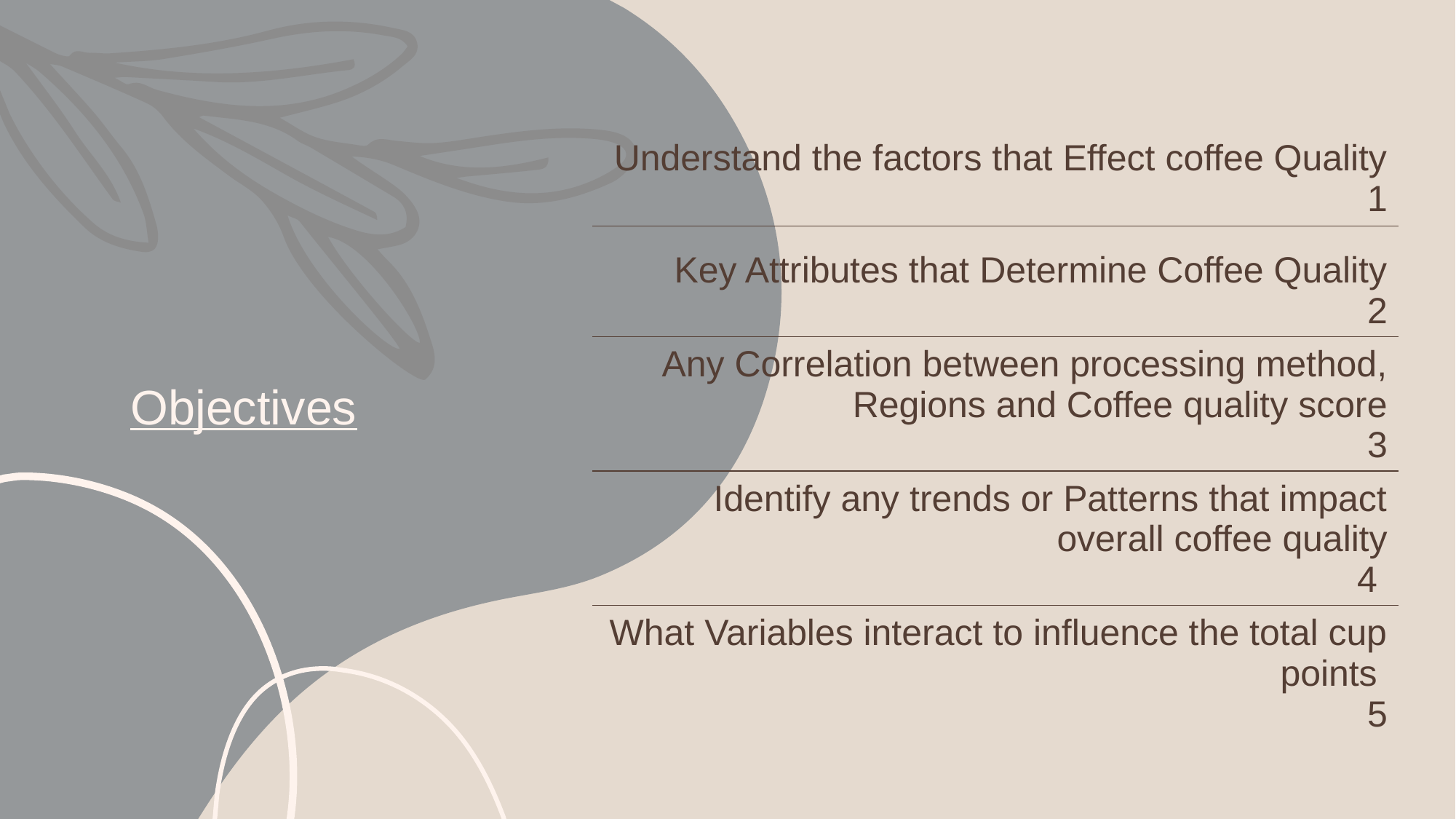

| Understand the factors that Effect coffee Quality 1 |
| --- |
| Key Attributes that Determine Coffee Quality 2 |
| Any Correlation between processing method, Regions and Coffee quality score 3 |
| Identify any trends or Patterns that impact overall coffee quality 4 |
| What Variables interact to influence the total cup points 5 |
# Objectives